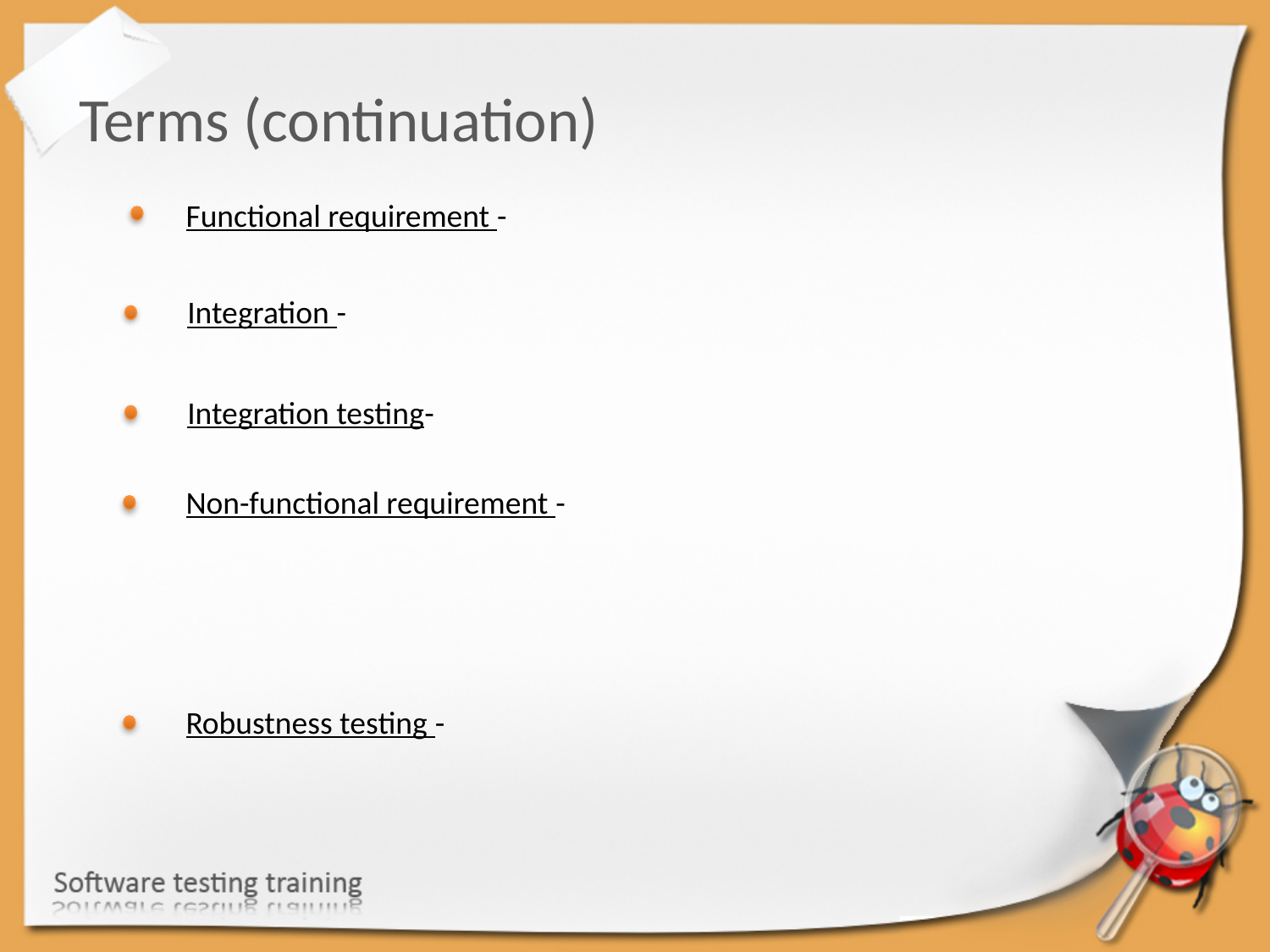

Terms (continuation)
Functional requirement -

Integration -

Integration testing-

Non-functional requirement -

Robustness testing -